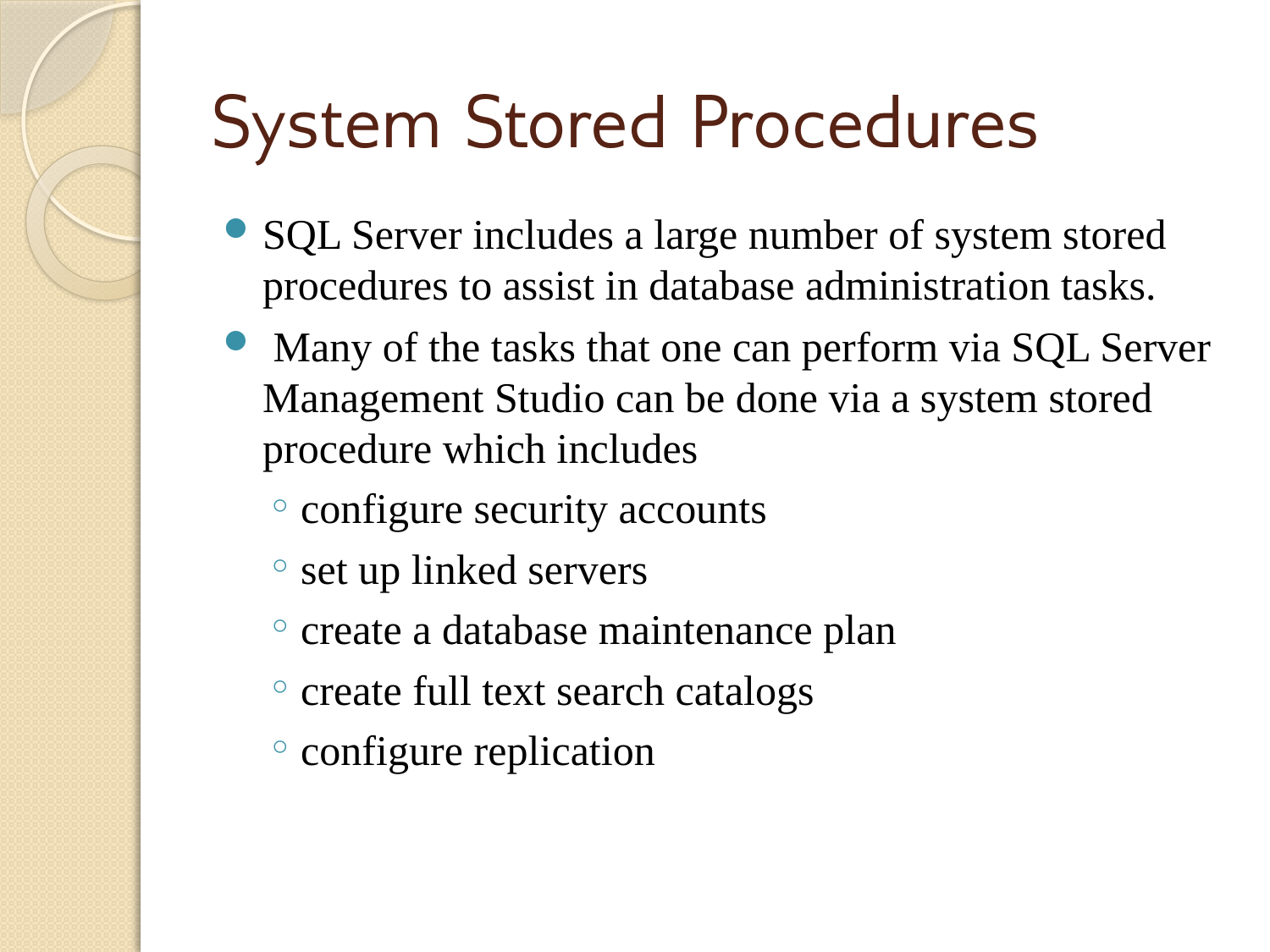

# System Stored Procedures
SQL Server includes a large number of system stored procedures to assist in database administration tasks.
 Many of the tasks that one can perform via SQL Server Management Studio can be done via a system stored procedure which includes
configure security accounts
set up linked servers
create a database maintenance plan
create full text search catalogs
configure replication